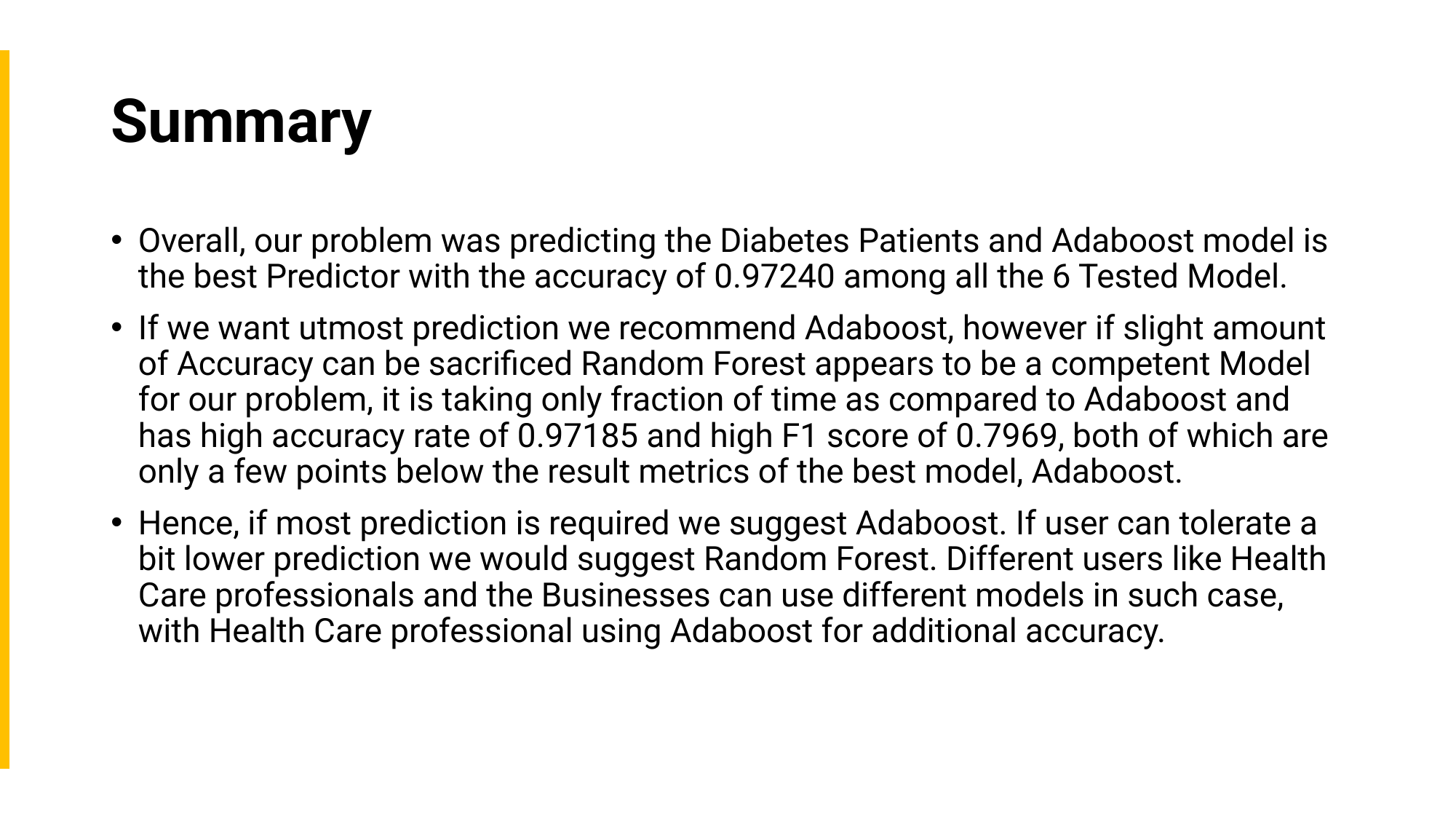

# Summary

Overall, our problem was predicting the Diabetes Patients and Adaboost model is the best Predictor with the accuracy of 0.97240 among all the 6 Tested Model.
If we want utmost prediction we recommend Adaboost, however if slight amount of Accuracy can be sacrificed Random Forest appears to be a competent Model for our problem, it is taking only fraction of time as compared to Adaboost and has high accuracy rate of 0.97185 and high F1 score of 0.7969, both of which are only a few points below the result metrics of the best model, Adaboost.
Hence, if most prediction is required we suggest Adaboost. If user can tolerate a bit lower prediction we would suggest Random Forest. Different users like Health Care professionals and the Businesses can use different models in such case, with Health Care professional using Adaboost for additional accuracy.